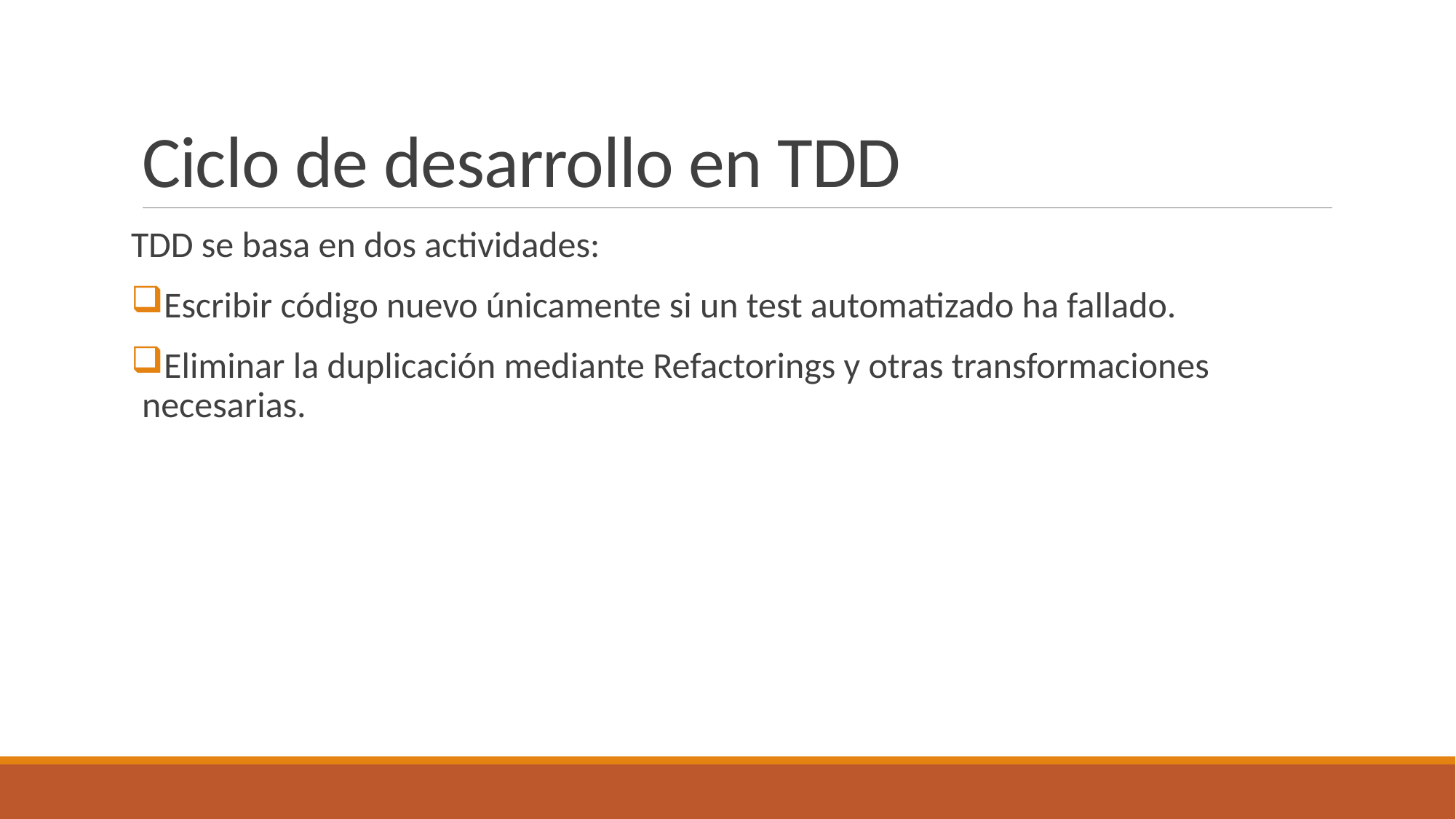

# Ciclo de desarrollo en TDD
TDD se basa en dos actividades:
Escribir código nuevo únicamente si un test automatizado ha fallado.
Eliminar la duplicación mediante Refactorings y otras transformaciones necesarias.